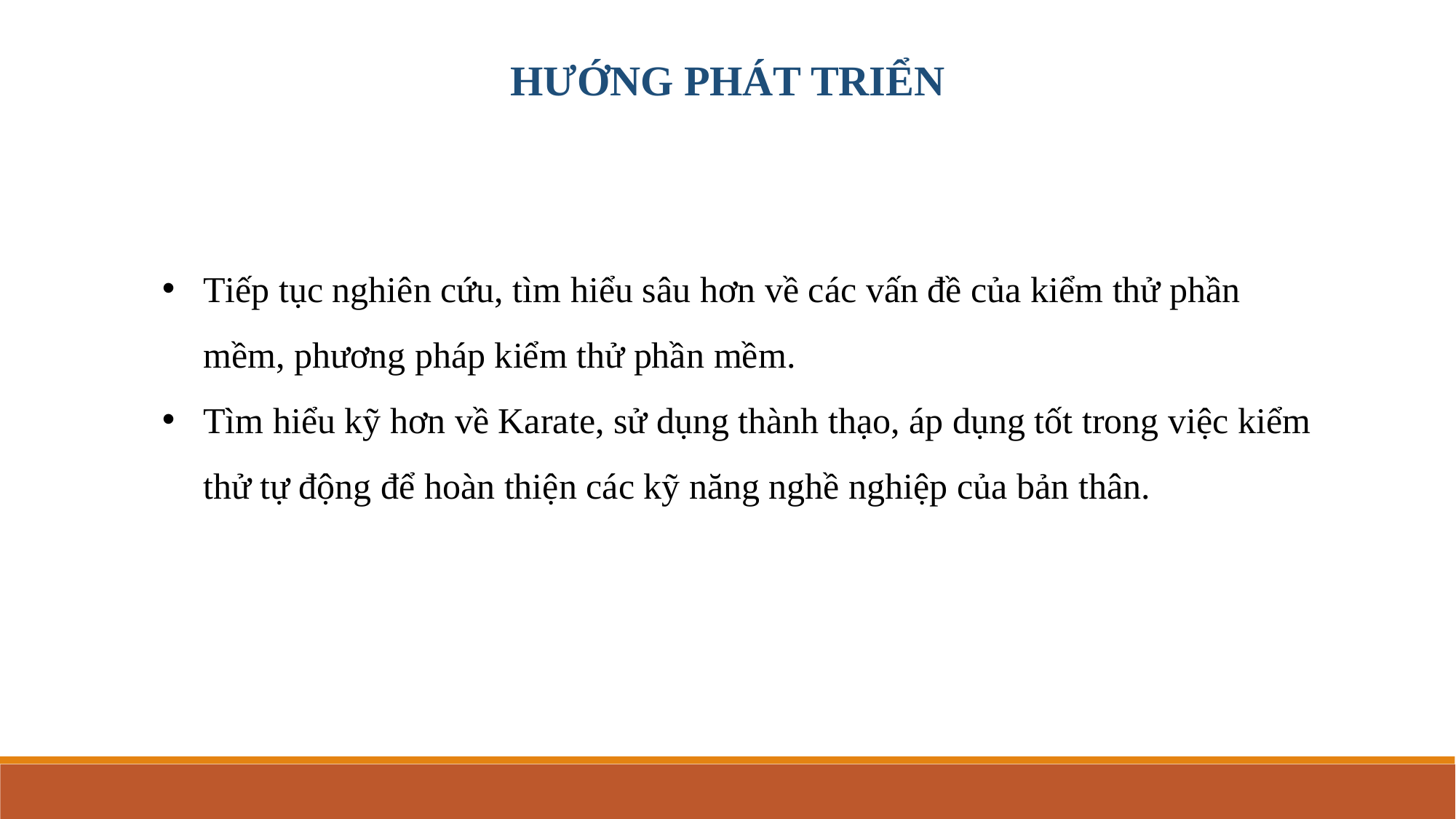

HƯỚNG PHÁT TRIỂN

Tiếp tục nghiên cứu, tìm hiểu sâu hơn về các vấn đề của kiểm thử phần mềm, phương pháp kiểm thử phần mềm.
Tìm hiểu kỹ hơn về Karate, sử dụng thành thạo, áp dụng tốt trong việc kiểm thử tự động để hoàn thiện các kỹ năng nghề nghiệp của bản thân.